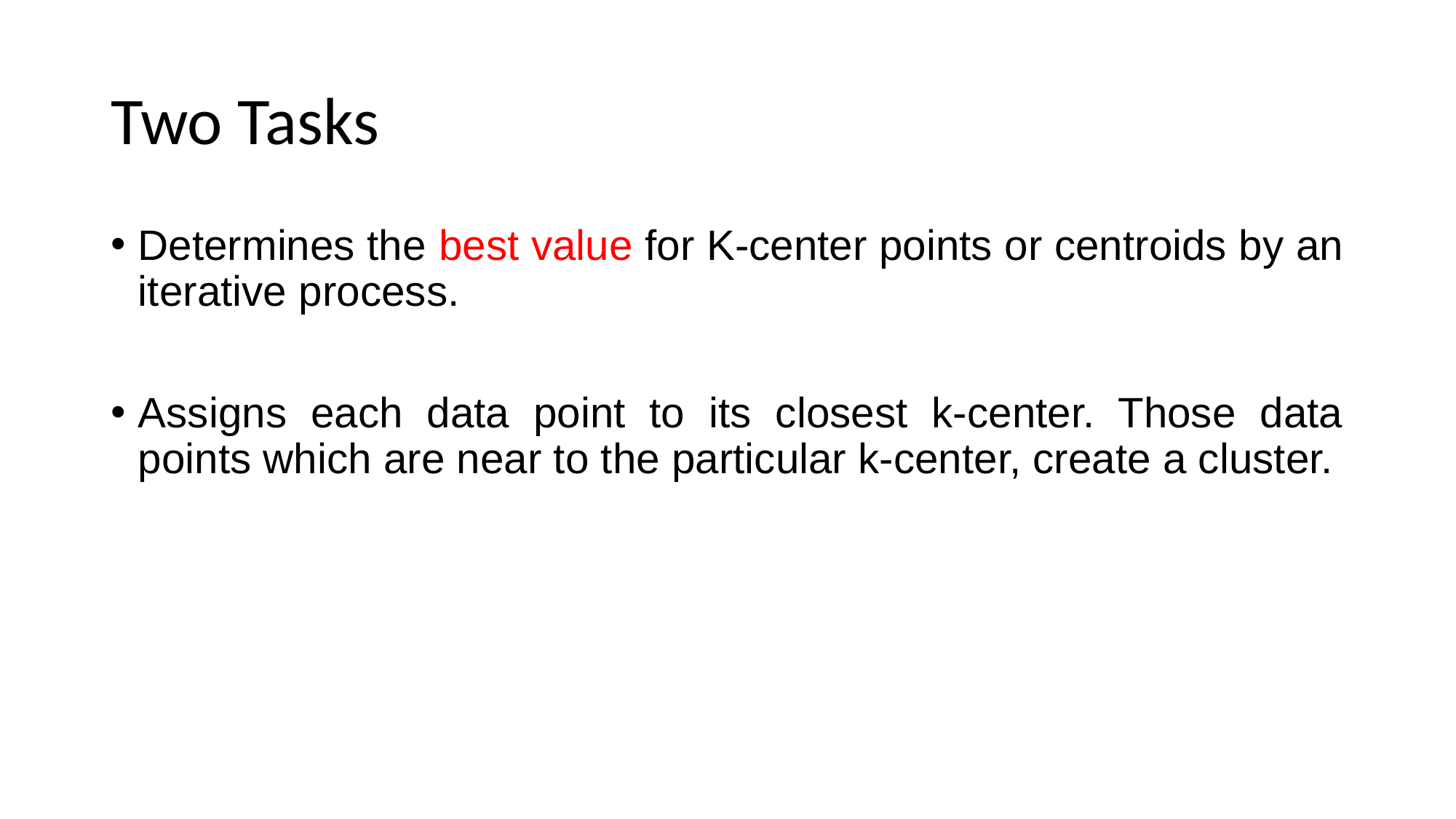

# Two Tasks
Determines the best value for K-center points or centroids by an iterative process.

Assigns each data point to its closest k-center. Those data points which are near to the particular k-center, create a cluster.